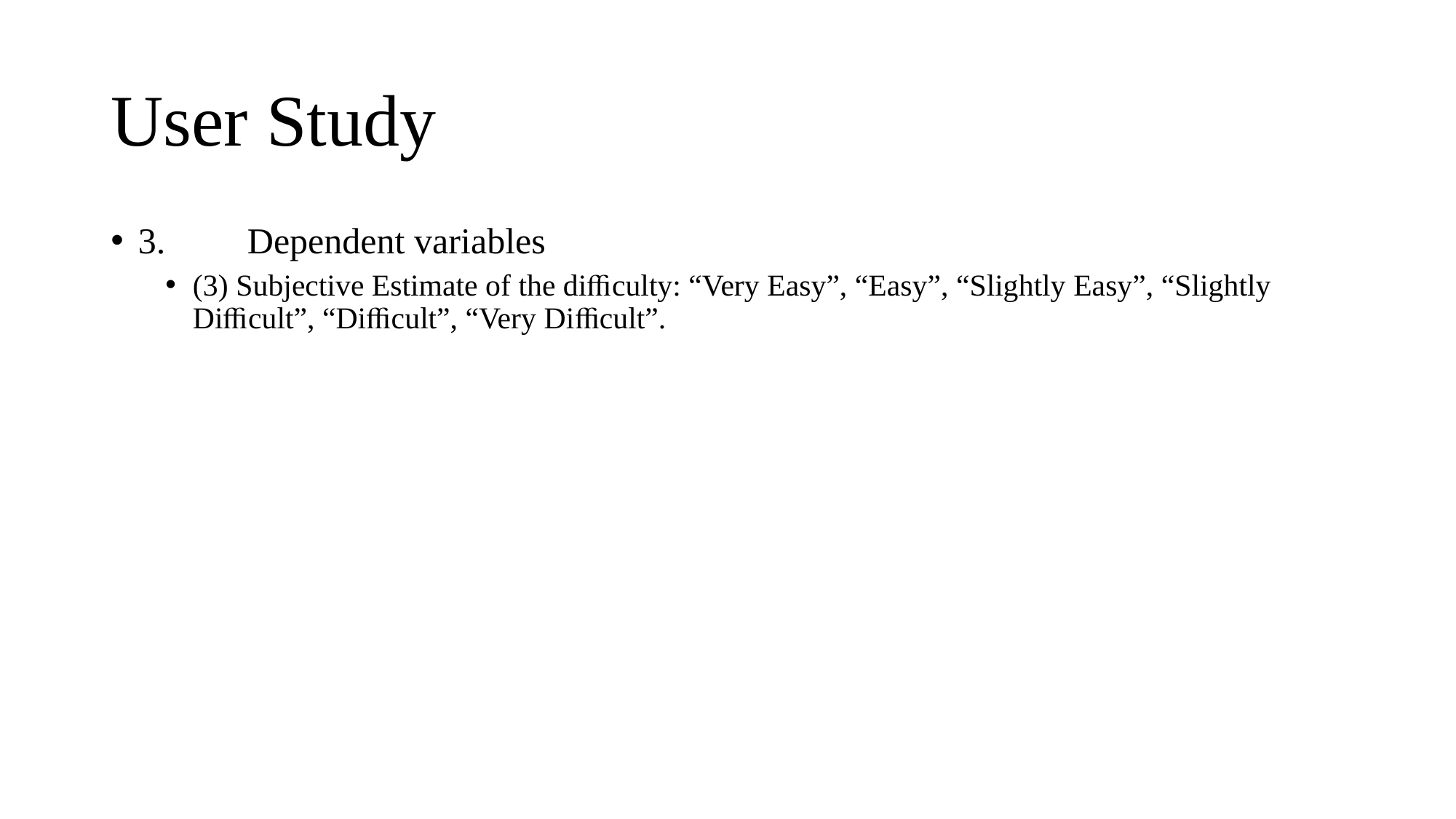

# User Study
3.	Dependent variables
(3) Subjective Estimate of the diﬃculty: “Very Easy”, “Easy”, “Slightly Easy”, “Slightly Diﬃcult”, “Diﬃcult”, “Very Diﬃcult”.